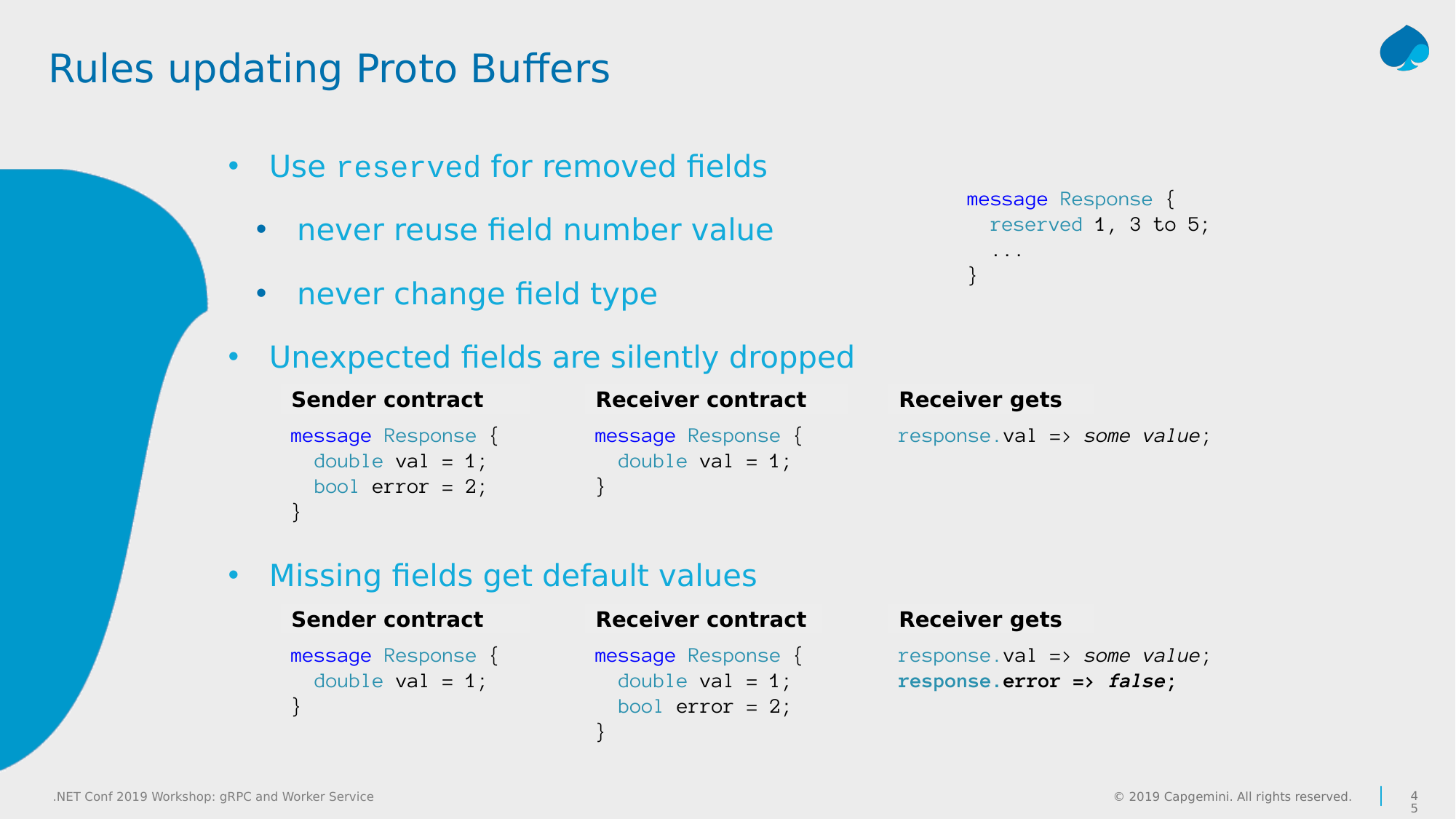

# Rules updating Proto Buffers
Use reserved for removed fields
never reuse field number value
never change field type
Unexpected fields are silently dropped

Missing fields get default values

message Response {
  reserved 1, 3 to 5;
  ...
}

Sender contract
Receiver contract
Receiver gets
message Response {
  double val = 1;
  bool error = 2;
}
message Response {
  double val = 1;
}
response.val => some value;
Sender contract
Receiver contract
Receiver gets
message Response {
  double val = 1;
}
message Response {
  double val = 1;
  bool error = 2;
}
response.val => some value;
response.error => false;
© 2019 Capgemini. All rights reserved.
45